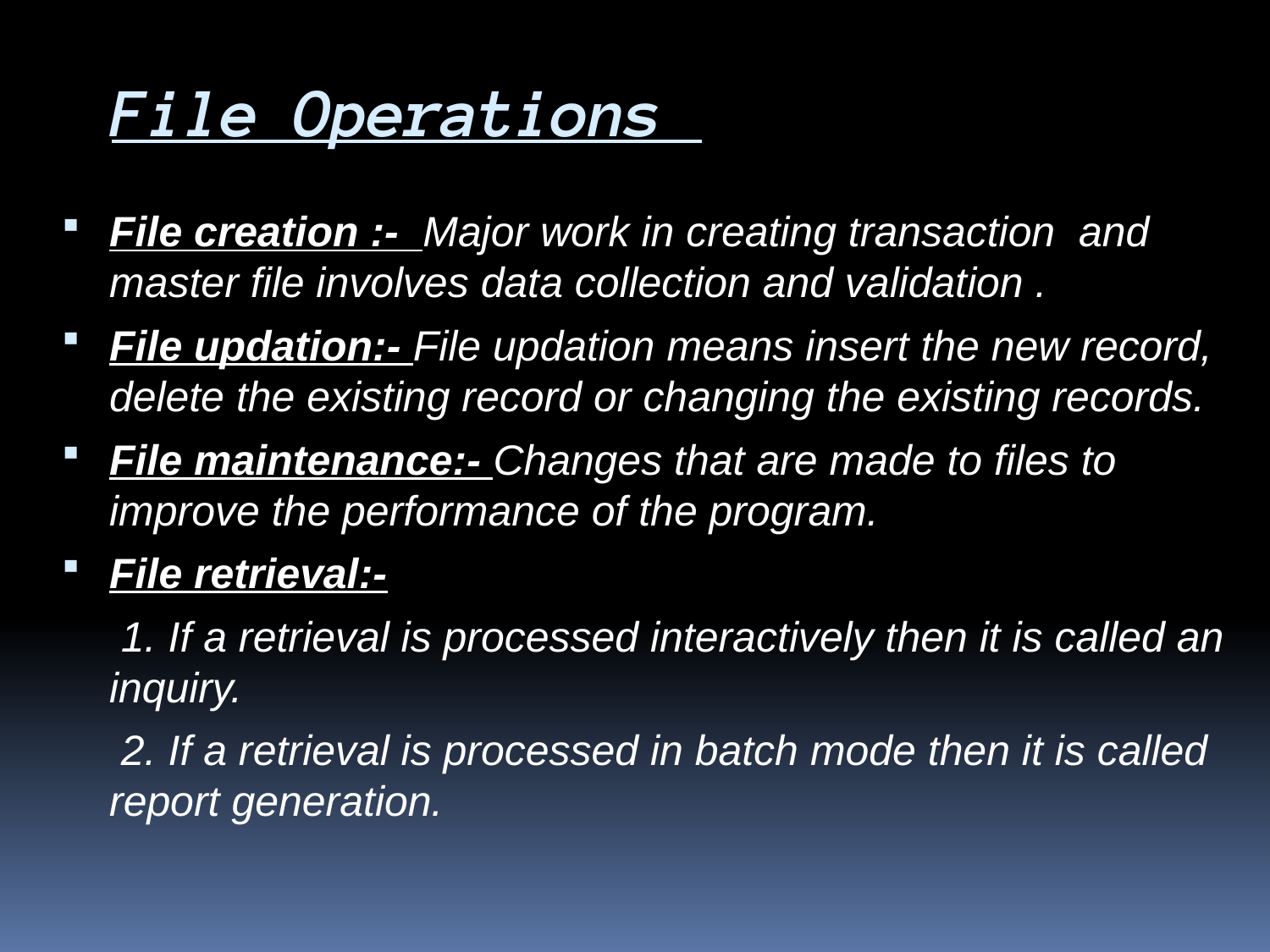

# File Operations
File creation :-  Major work in creating transaction  and master file involves data collection and validation .
File updation:- File updation means insert the new record, delete the existing record or changing the existing records.
File maintenance:- Changes that are made to files to improve the performance of the program.
File retrieval:-
     1. If a retrieval is processed interactively then it is called an inquiry.
     2. If a retrieval is processed in batch mode then it is called report generation.